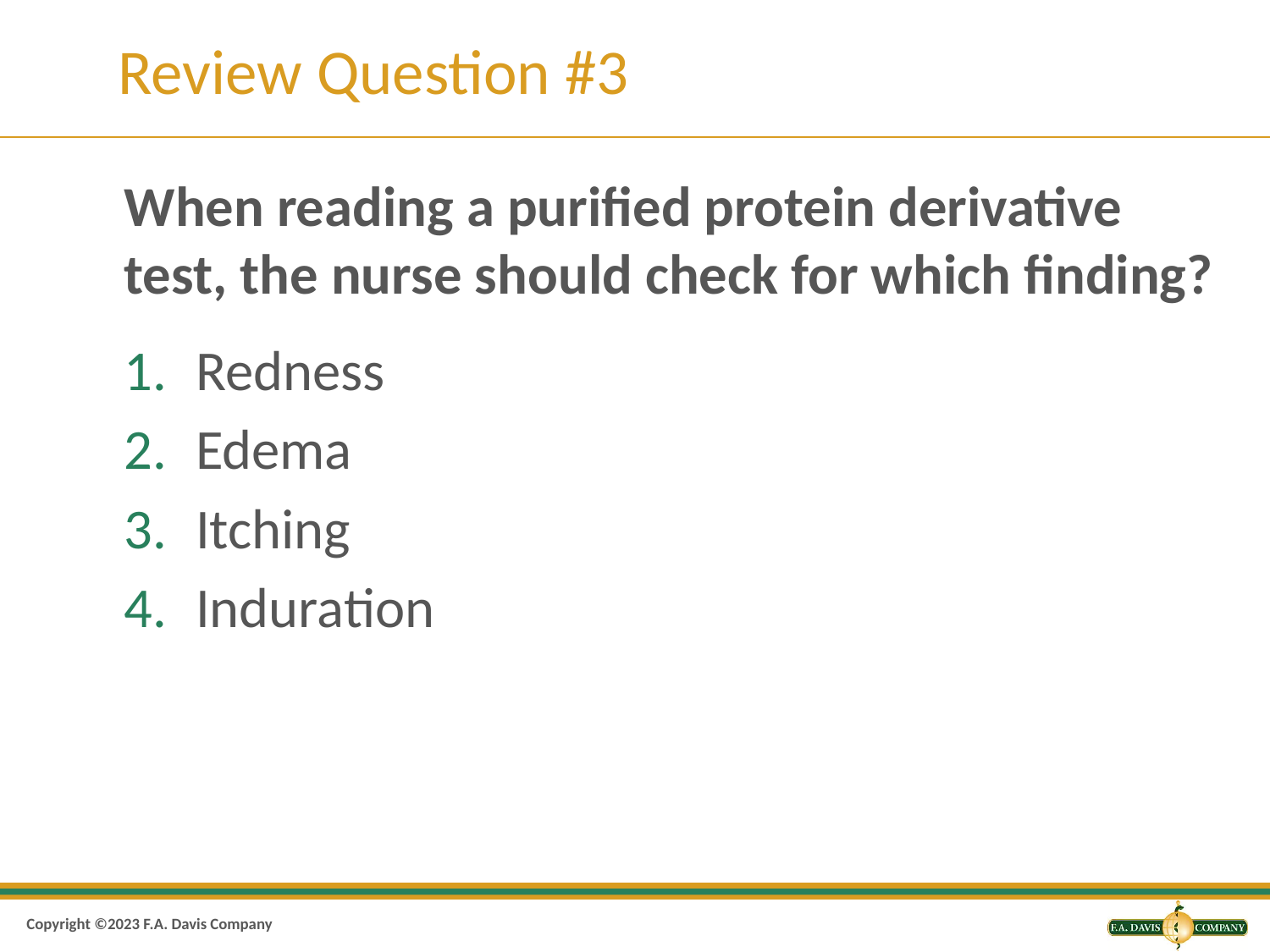

# Review Question #3
When reading a purified protein derivative test, the nurse should check for which finding?
Redness
Edema
Itching
Induration